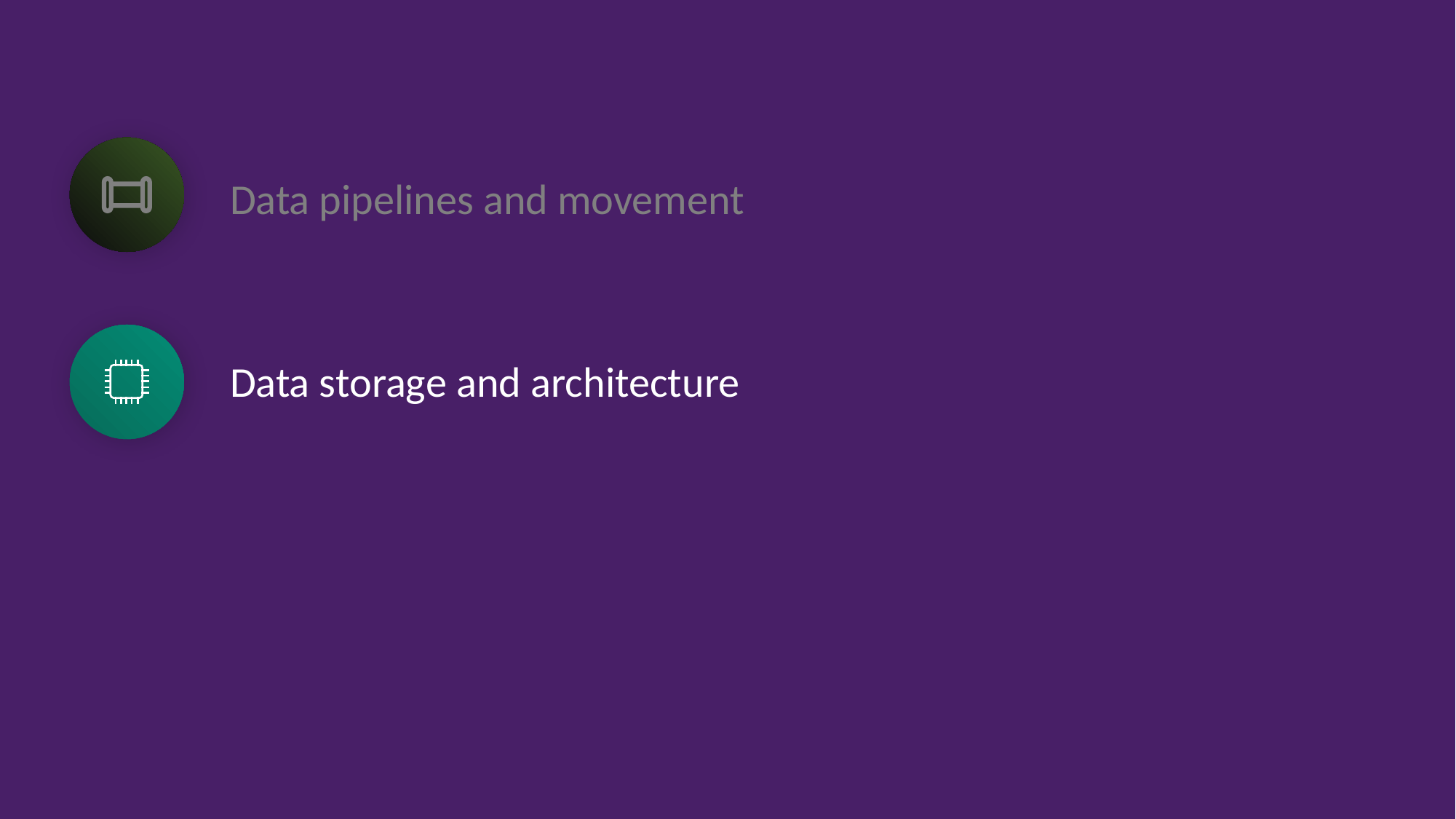

Data pipelines and movement

Data storage and architecture